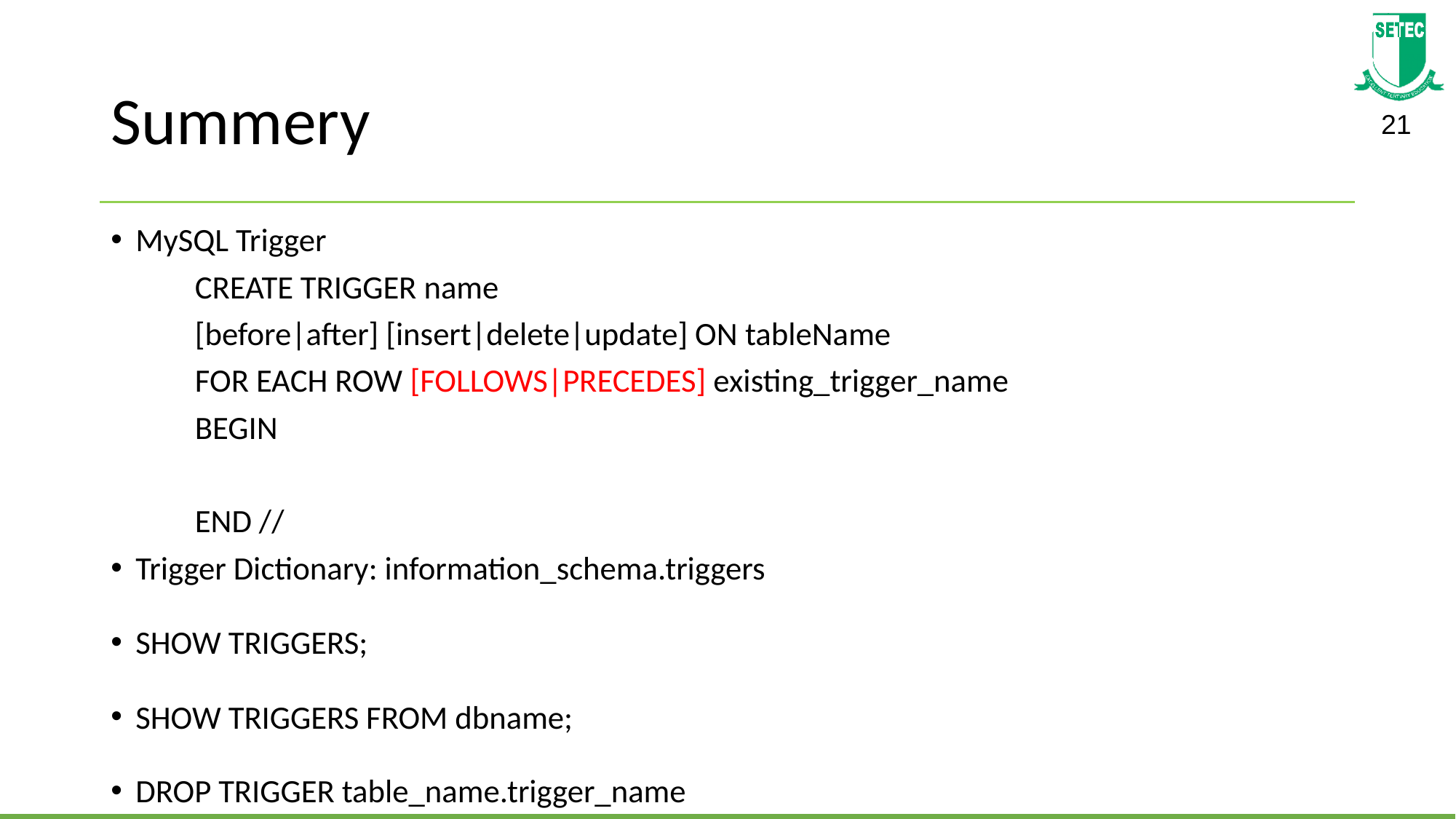

# Summery
MySQL Trigger
	CREATE TRIGGER name
	[before|after] [insert|delete|update] ON tableName
	FOR EACH ROW [FOLLOWS|PRECEDES] existing_trigger_name
	BEGIN

	END //
Trigger Dictionary: information_schema.triggers
SHOW TRIGGERS;
SHOW TRIGGERS FROM dbname;
DROP TRIGGER table_name.trigger_name